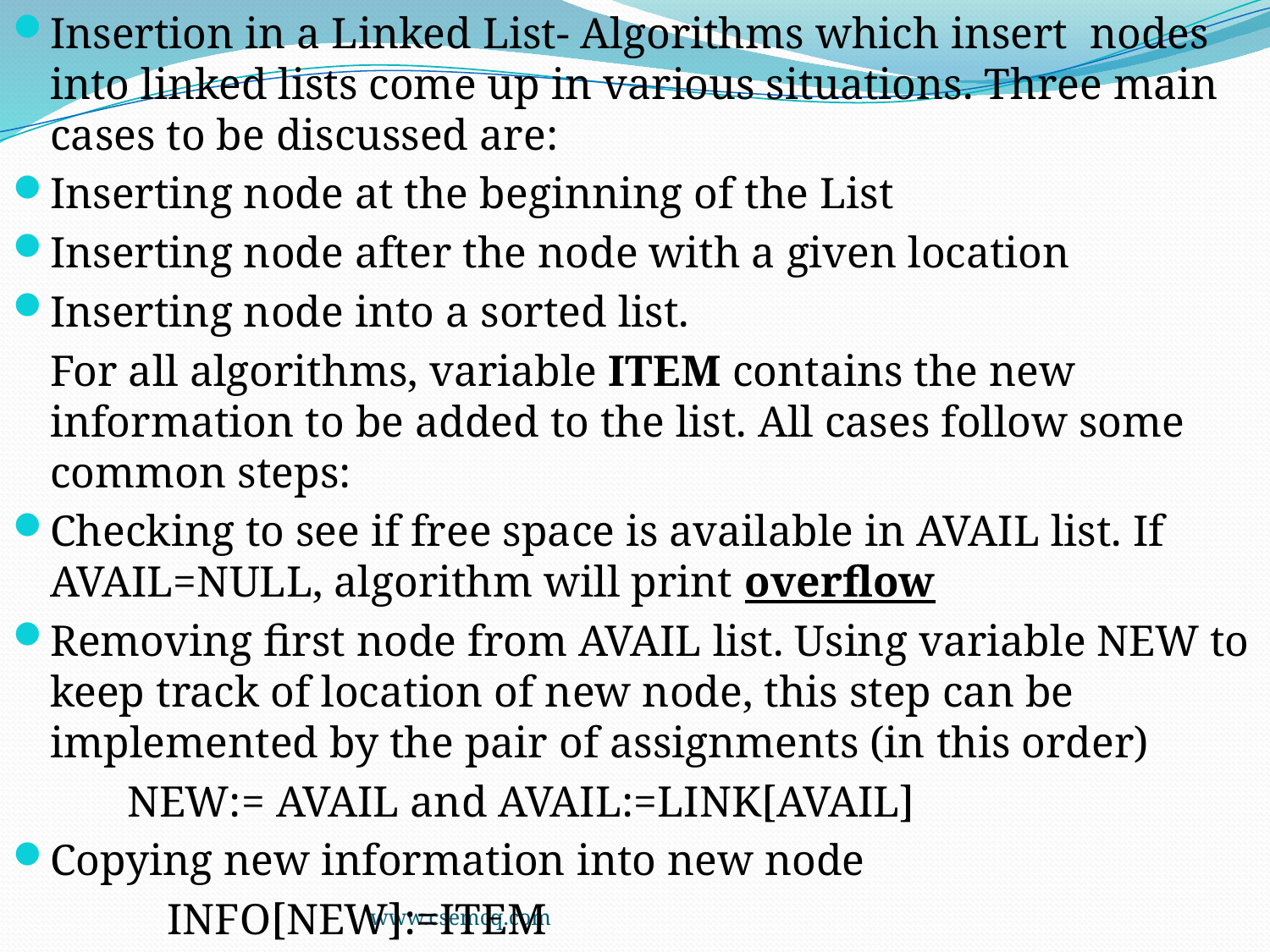

Insertion in a Linked List- Algorithms which insert  nodes into linked lists come up in various situations. Three main cases to be discussed are:
Inserting node at the beginning of the List
Inserting node after the node with a given location
Inserting node into a sorted list.
		For all algorithms, variable ITEM contains the new information to be added to the list. All cases follow some common steps:
Checking to see if free space is available in AVAIL list. If AVAIL=NULL, algorithm will print overflow
Removing first node from AVAIL list. Using variable NEW to keep track of location of new node, this step can be implemented by the pair of assignments (in this order)
		       NEW:= AVAIL and AVAIL:=LINK[AVAIL]
Copying new information into new node
      		INFO[NEW]:=ITEM

www.csemcq.com